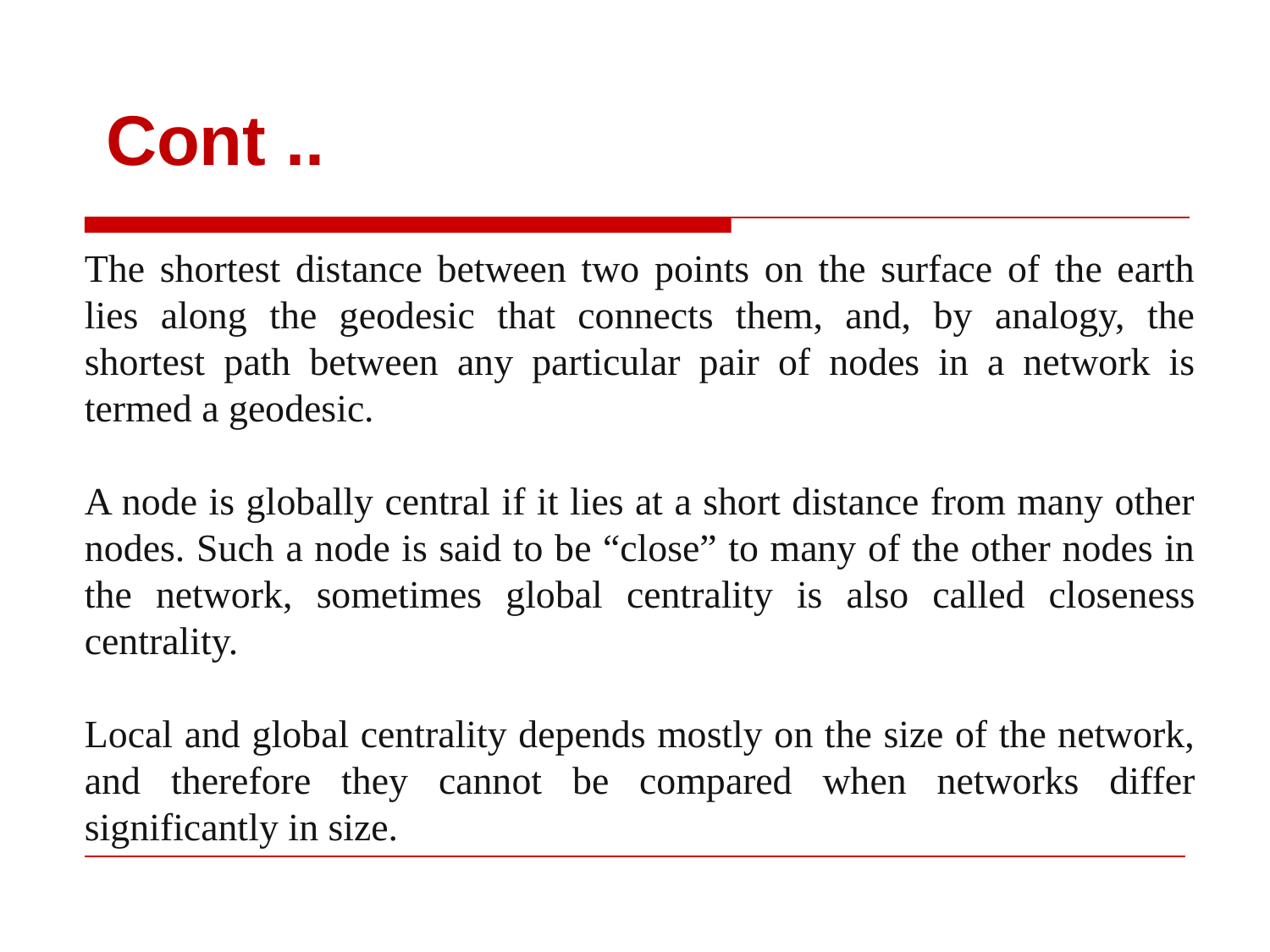

# Cont ..
The shortest distance between two points on the surface of the earth lies along the geodesic that connects them, and, by analogy, the shortest path between any particular pair of nodes in a network is termed a geodesic.

A node is globally central if it lies at a short distance from many other nodes. Such a node is said to be “close” to many of the other nodes in the network, sometimes global centrality is also called closeness centrality.

Local and global centrality depends mostly on the size of the network, and therefore they cannot be compared when networks differ significantly in size.